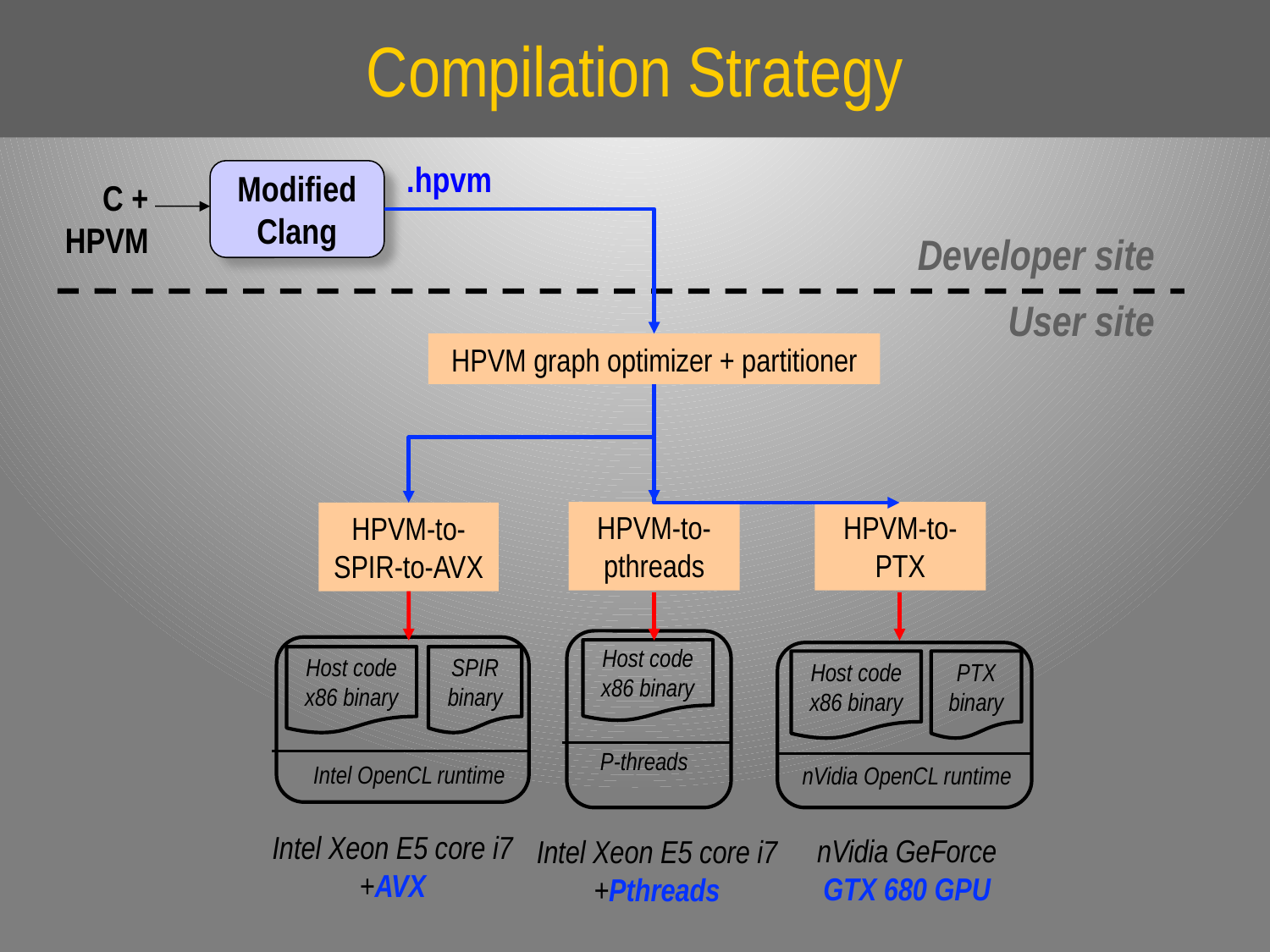

# Compilation Strategy
.hpvm
Modified
Clang
C +
HPVM

Developer site
User site

HPVM graph optimizer + partitioner
HPVM-to-
pthreads
HPVM-to-
PTX
HPVM-to-
SPIR-to-AVX

Host code x86 binary
P-threads

Host code x86 binary
SPIR binary
Intel OpenCL runtime

Host code x86 binary
PTX binary
nVidia OpenCL runtime
Intel Xeon E5 core i7
+Pthreads
Intel Xeon E5 core i7 +AVX
nVidia GeForce
GTX 680 GPU